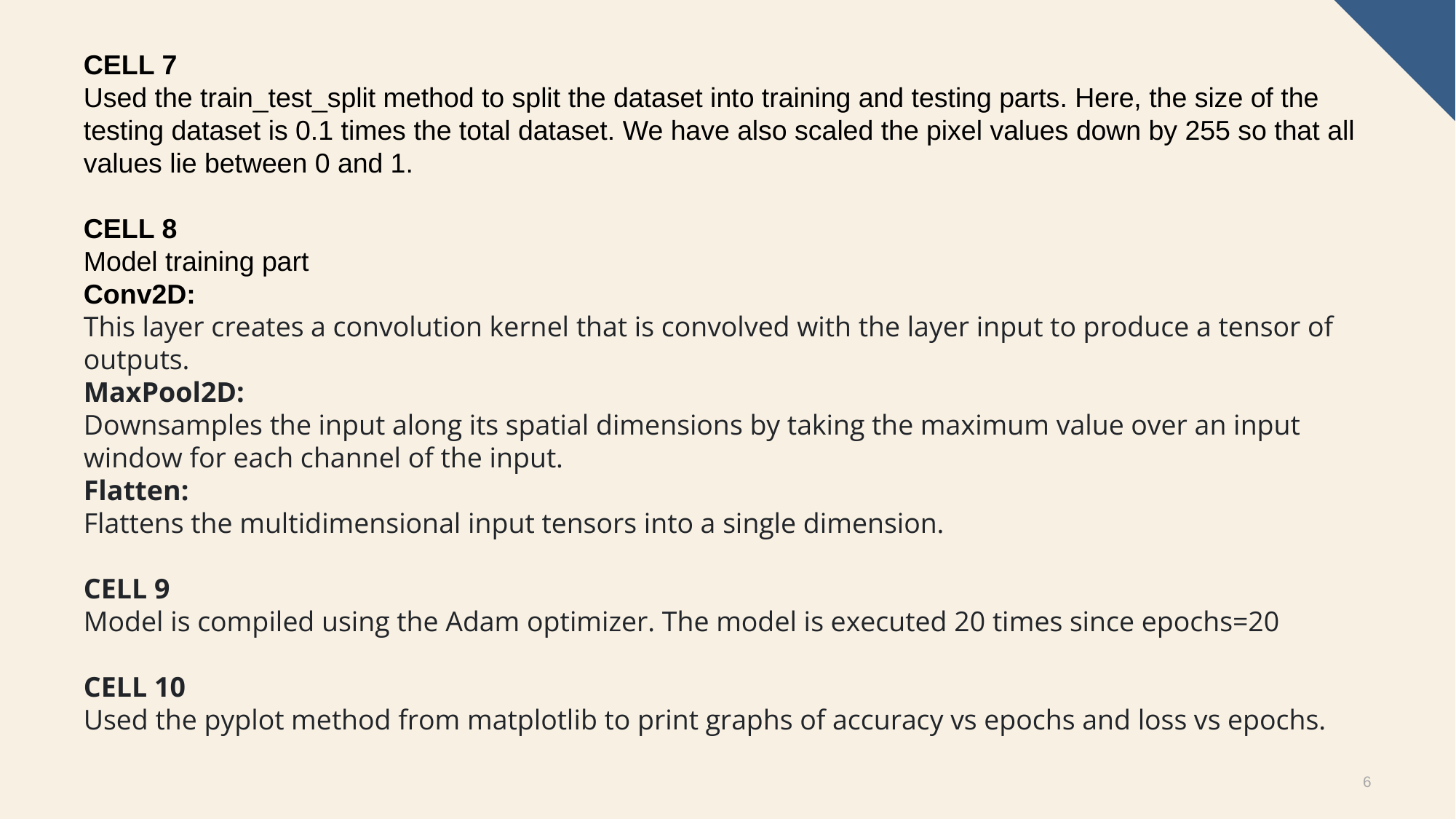

CELL 7
Used the train_test_split method to split the dataset into training and testing parts. Here, the size of the testing dataset is 0.1 times the total dataset. We have also scaled the pixel values down by 255 so that all values lie between 0 and 1.

CELL 8
Model training part
Conv2D:
This layer creates a convolution kernel that is convolved with the layer input to produce a tensor of outputs.
MaxPool2D:
Downsamples the input along its spatial dimensions by taking the maximum value over an input window for each channel of the input.
Flatten:
Flattens the multidimensional input tensors into a single dimension.

CELL 9
Model is compiled using the Adam optimizer. The model is executed 20 times since epochs=20

CELL 10
Used the pyplot method from matplotlib to print graphs of accuracy vs epochs and loss vs epochs.

6